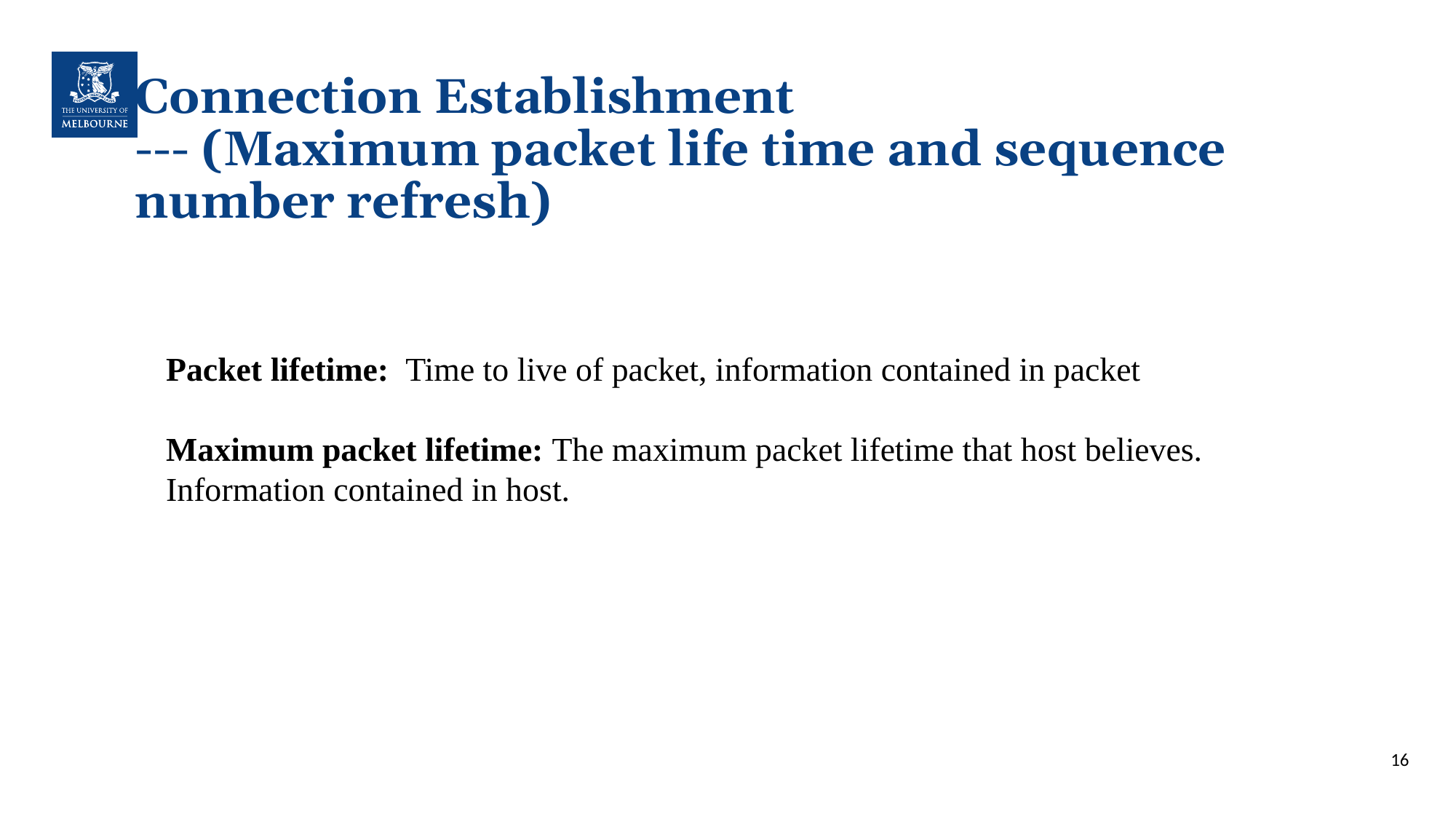

# Connection Establishment --- (Maximum packet life time and sequence number refresh)
Packet lifetime:  Time to live of packet, information contained in packet

Maximum packet lifetime: The maximum packet lifetime that host believes. Information contained in host.
16